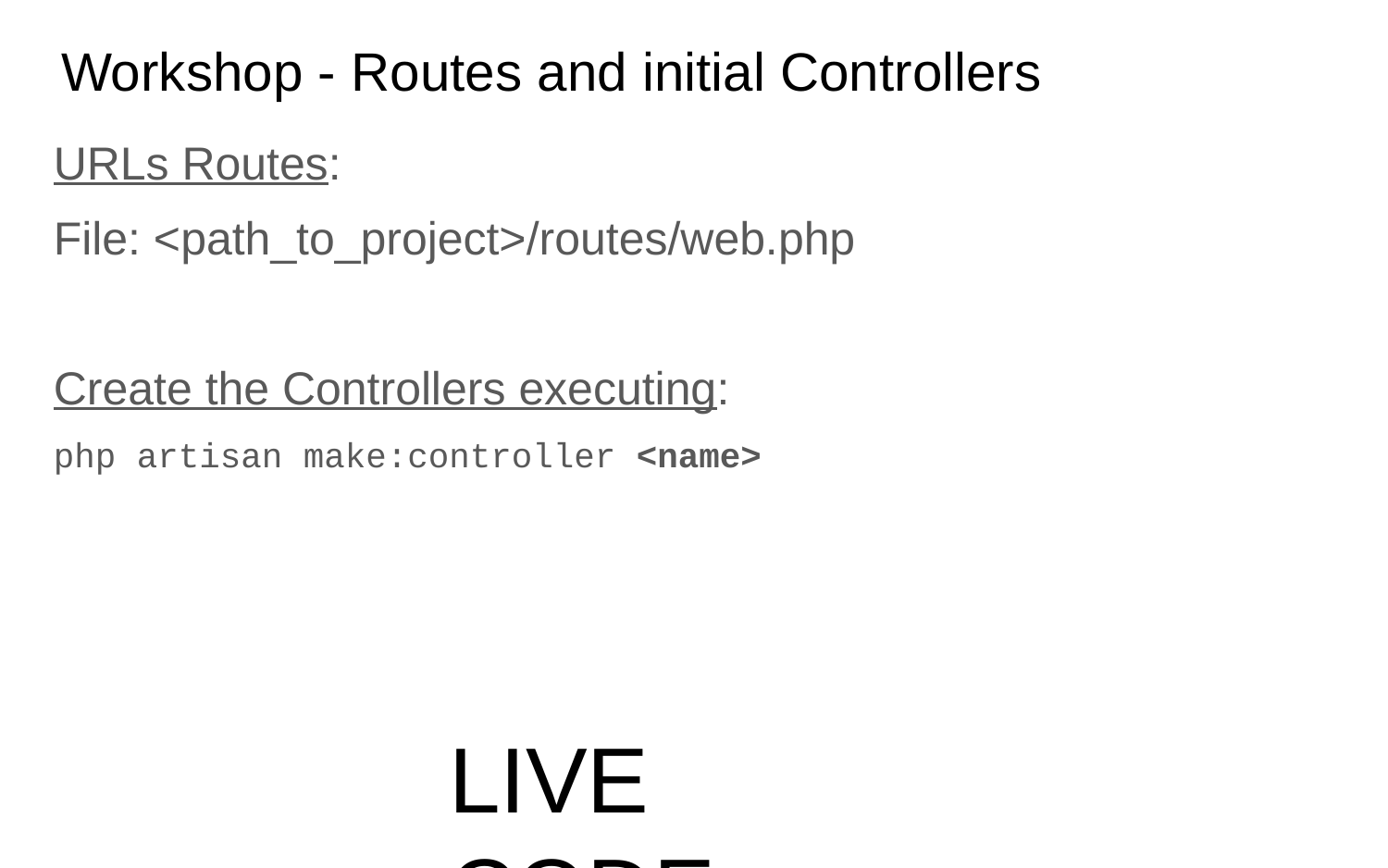

# Workshop - Routes and initial Controllers
URLs Routes:
File: <path_to_project>/routes/web.php

Create the Controllers executing:
php artisan make:controller <name>
LIVE CODE